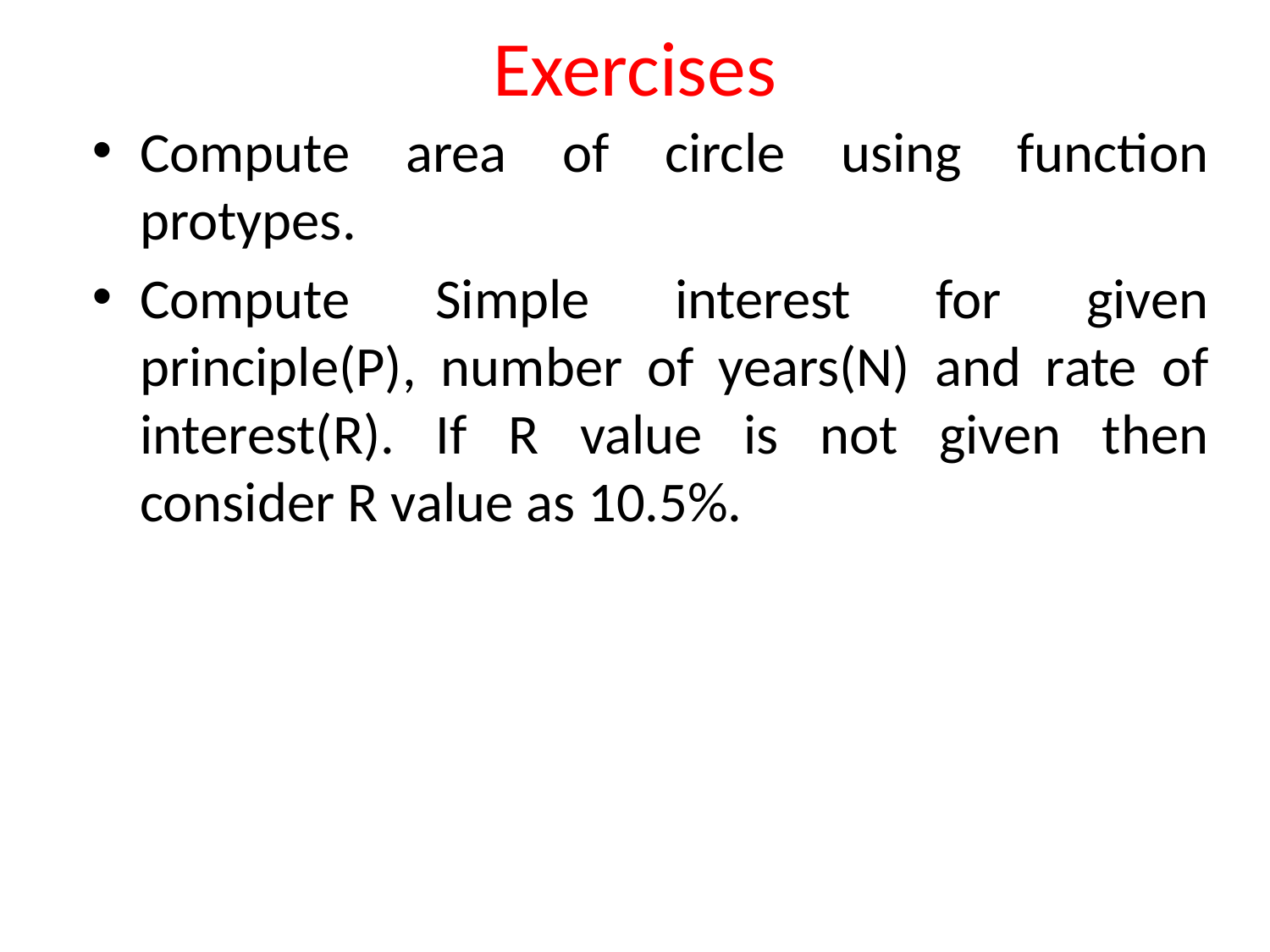

# Exercises
Compute area of circle using function protypes.
Compute Simple interest for given principle(P), number of years(N) and rate of interest(R). If R value is not given then consider R value as 10.5%.